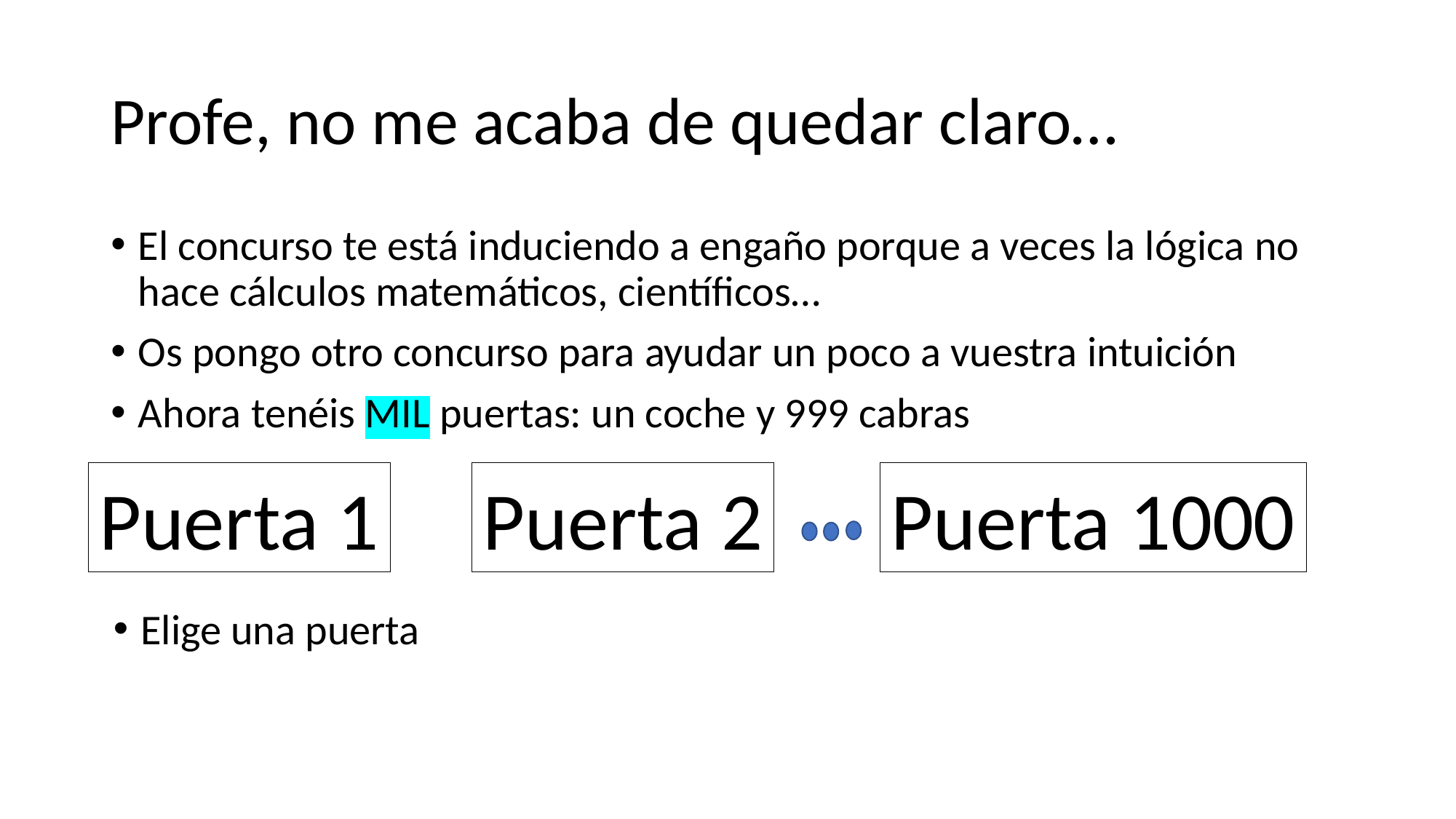

# Profe, no me acaba de quedar claro…
El concurso te está induciendo a engaño porque a veces la lógica no hace cálculos matemáticos, científicos…
Os pongo otro concurso para ayudar un poco a vuestra intuición
Ahora tenéis MIL puertas: un coche y 999 cabras
Puerta 1
Puerta 2
Puerta 1000

Elige una puerta